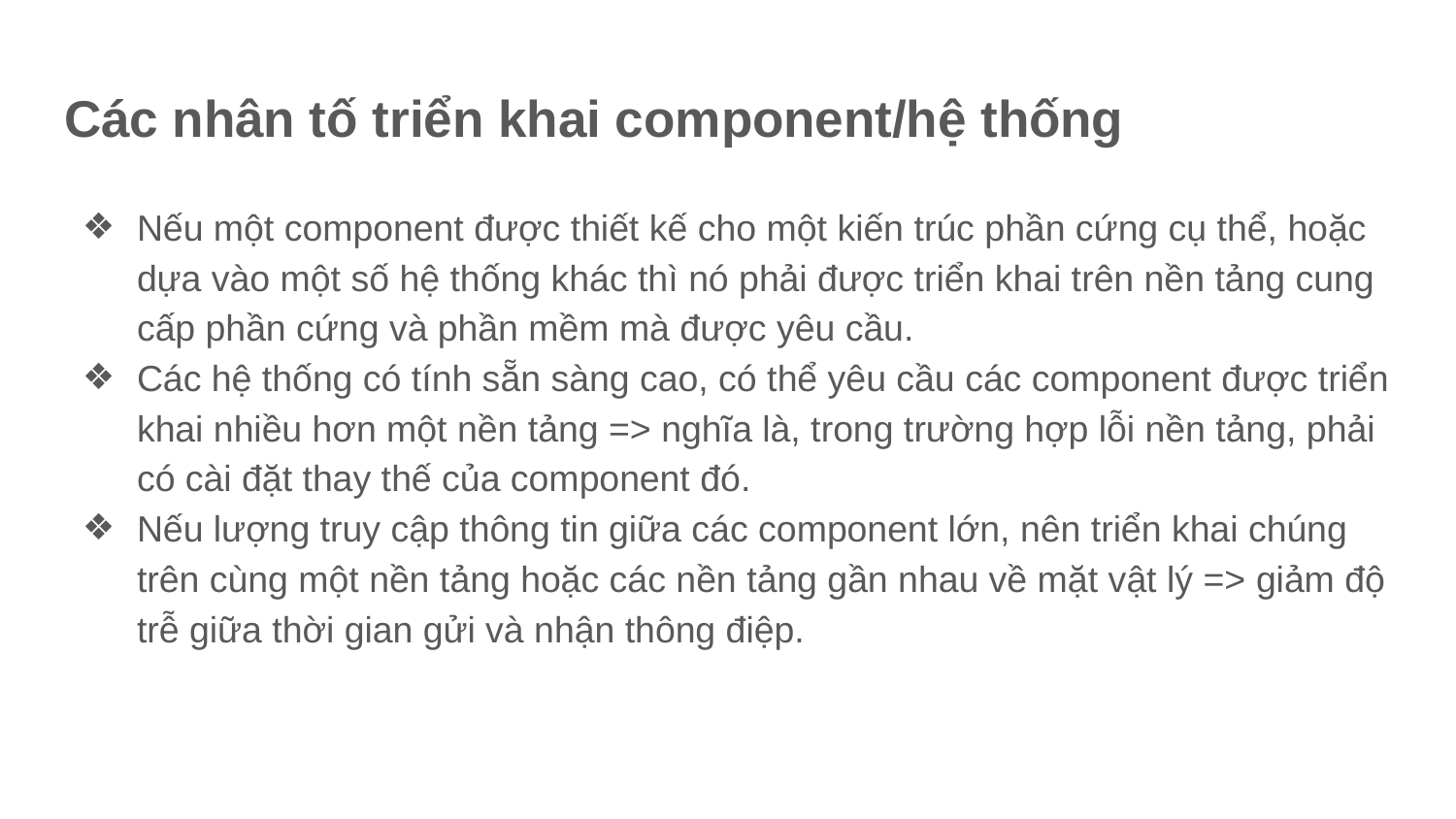

# Các nhân tố triển khai component/hệ thống
Nếu một component được thiết kế cho một kiến trúc phần cứng cụ thể, hoặc dựa vào một số hệ thống khác thì nó phải được triển khai trên nền tảng cung cấp phần cứng và phần mềm mà được yêu cầu.
Các hệ thống có tính sẵn sàng cao, có thể yêu cầu các component được triển khai nhiều hơn một nền tảng => nghĩa là, trong trường hợp lỗi nền tảng, phải có cài đặt thay thế của component đó.
Nếu lượng truy cập thông tin giữa các component lớn, nên triển khai chúng trên cùng một nền tảng hoặc các nền tảng gần nhau về mặt vật lý => giảm độ trễ giữa thời gian gửi và nhận thông điệp.